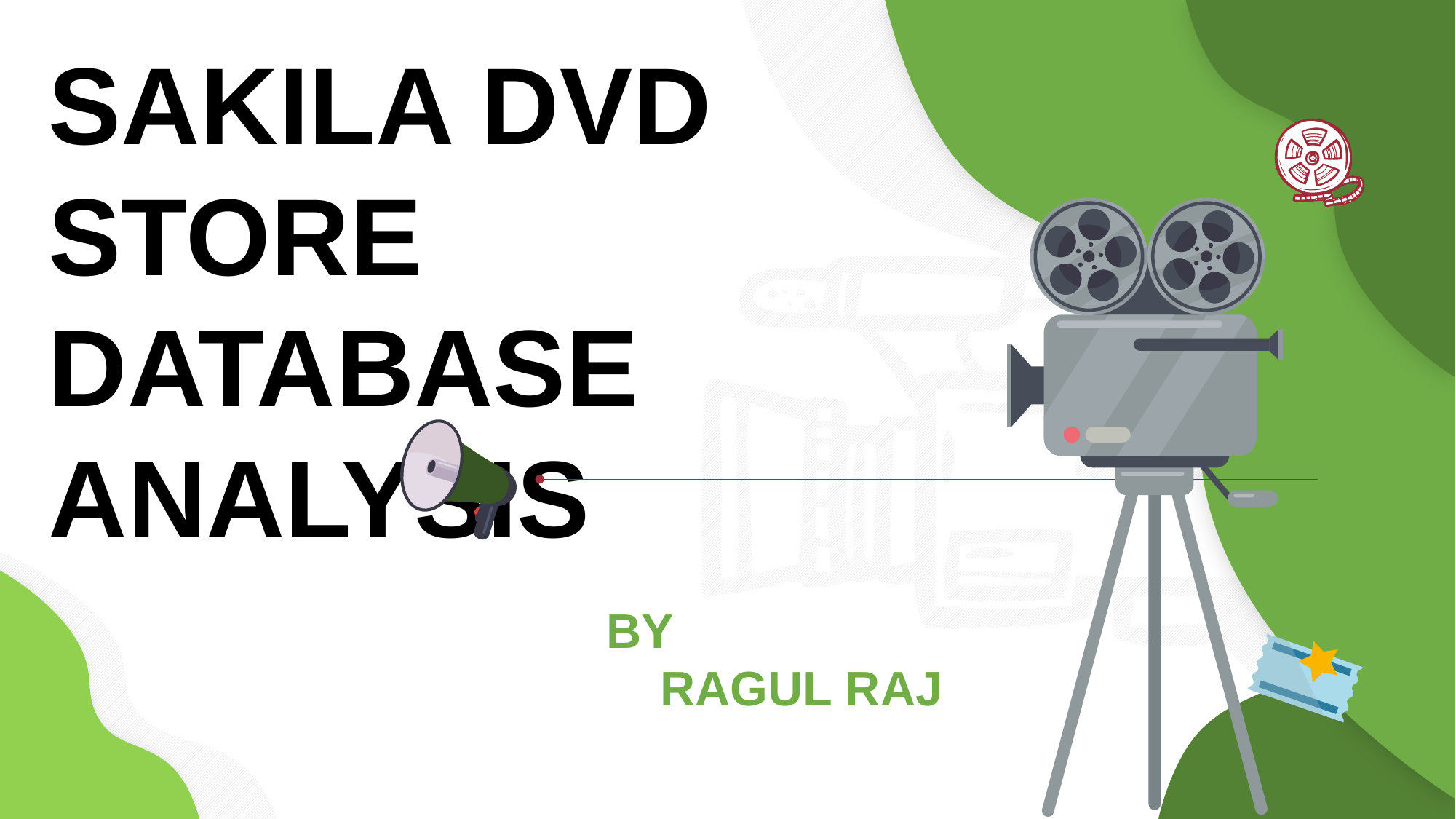

SAKILA DVD STORE DATABASE ANALYSIS

BY
    RAGUL RAJ